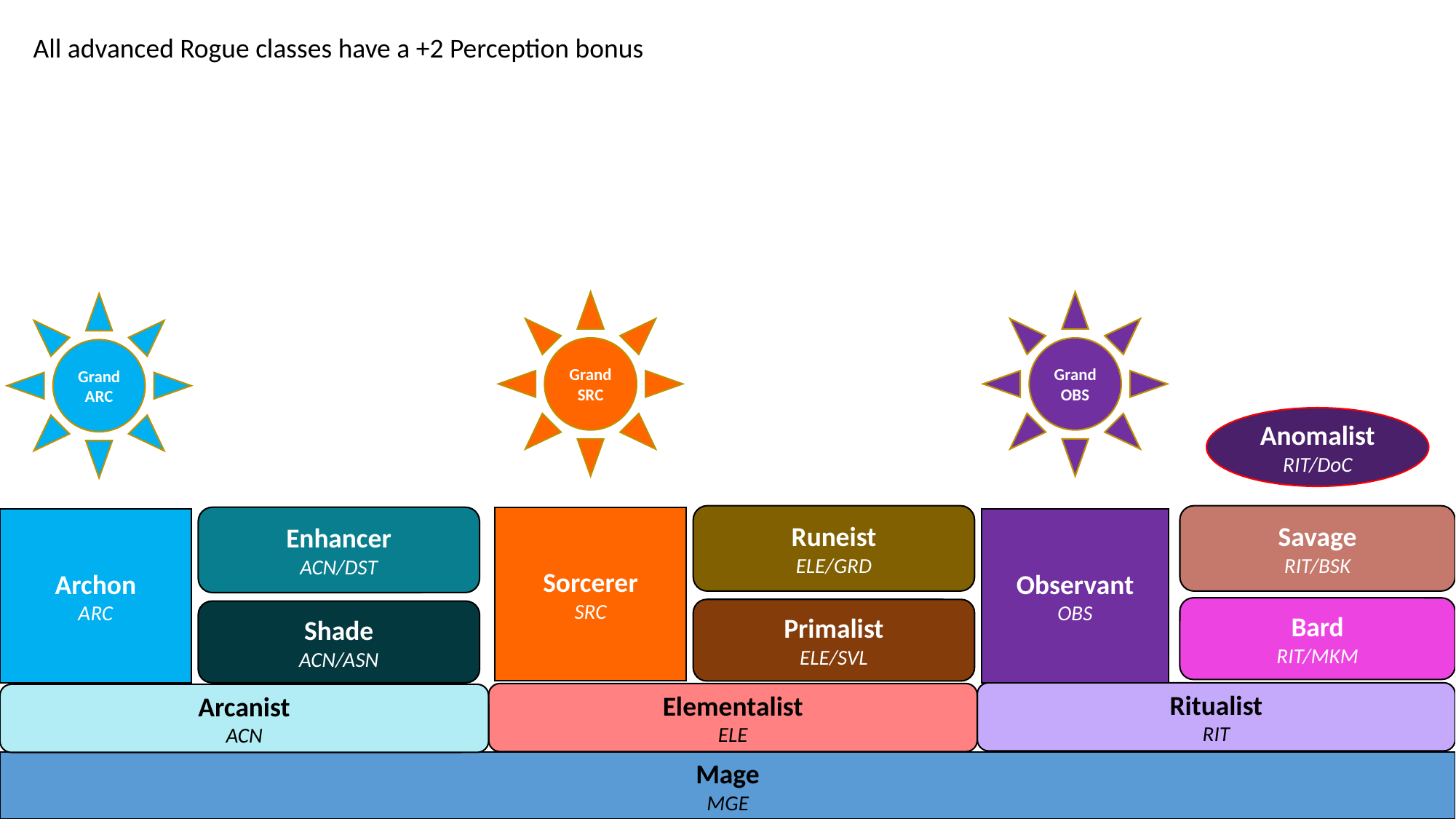

All advanced Rogue classes have a +2 Perception bonus
GrandSRC
GrandOBS
Grand
ARC
Anomalist
RIT/DoC
Runeist
ELE/GRD
Savage
RIT/BSK
Enhancer
ACN/DST
Sorcerer
SRC
Archon
ARC
Observant
OBS
Bard
RIT/MKM
Primalist
ELE/SVL
Shade
ACN/ASN
Ritualist
RIT
Elementalist
ELE
Arcanist
ACN
Mage
MGE